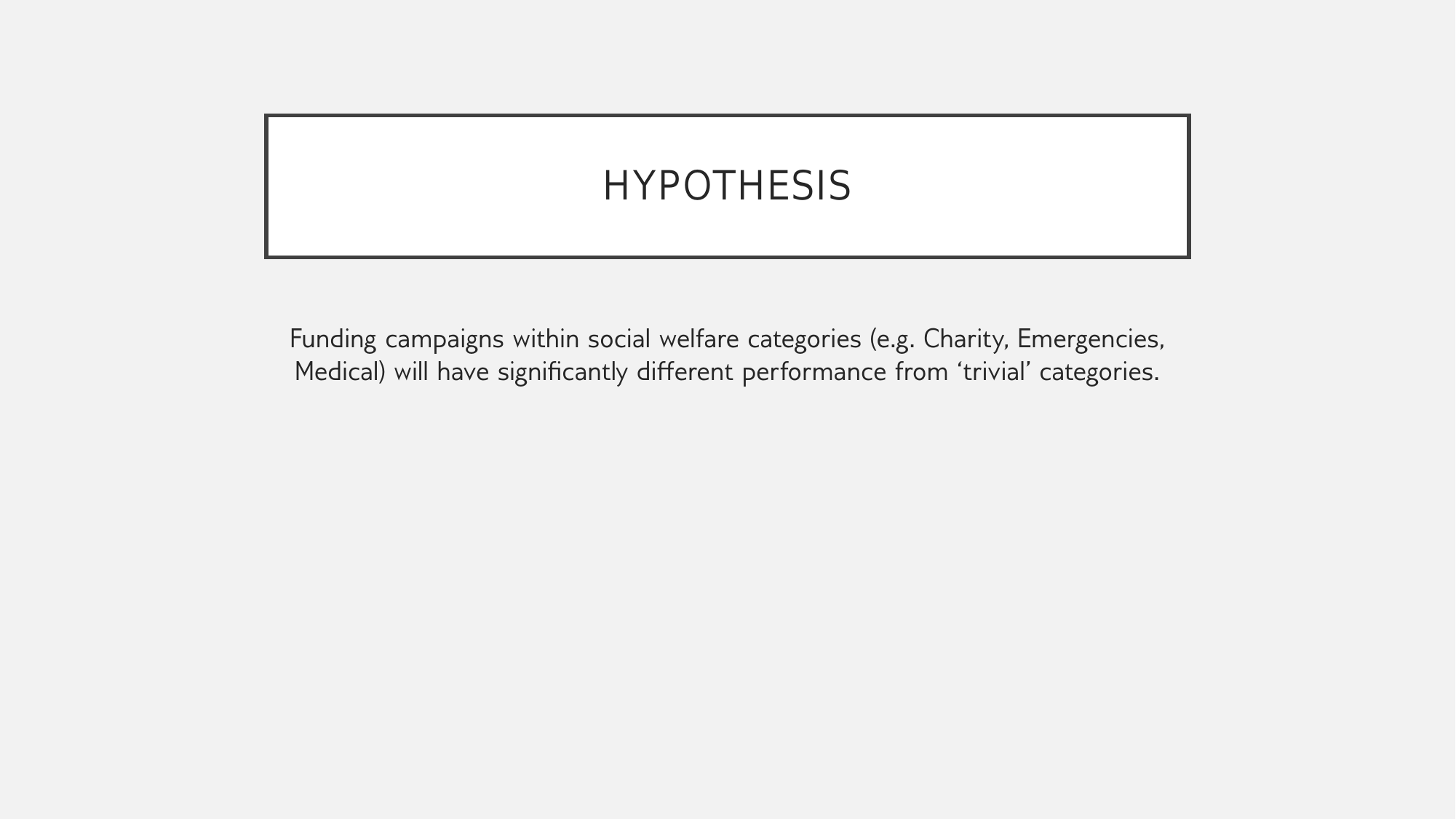

# Hypothesis
Funding campaigns within social welfare categories (e.g. Charity, Emergencies, Medical) will have significantly different performance from ‘trivial’ categories.